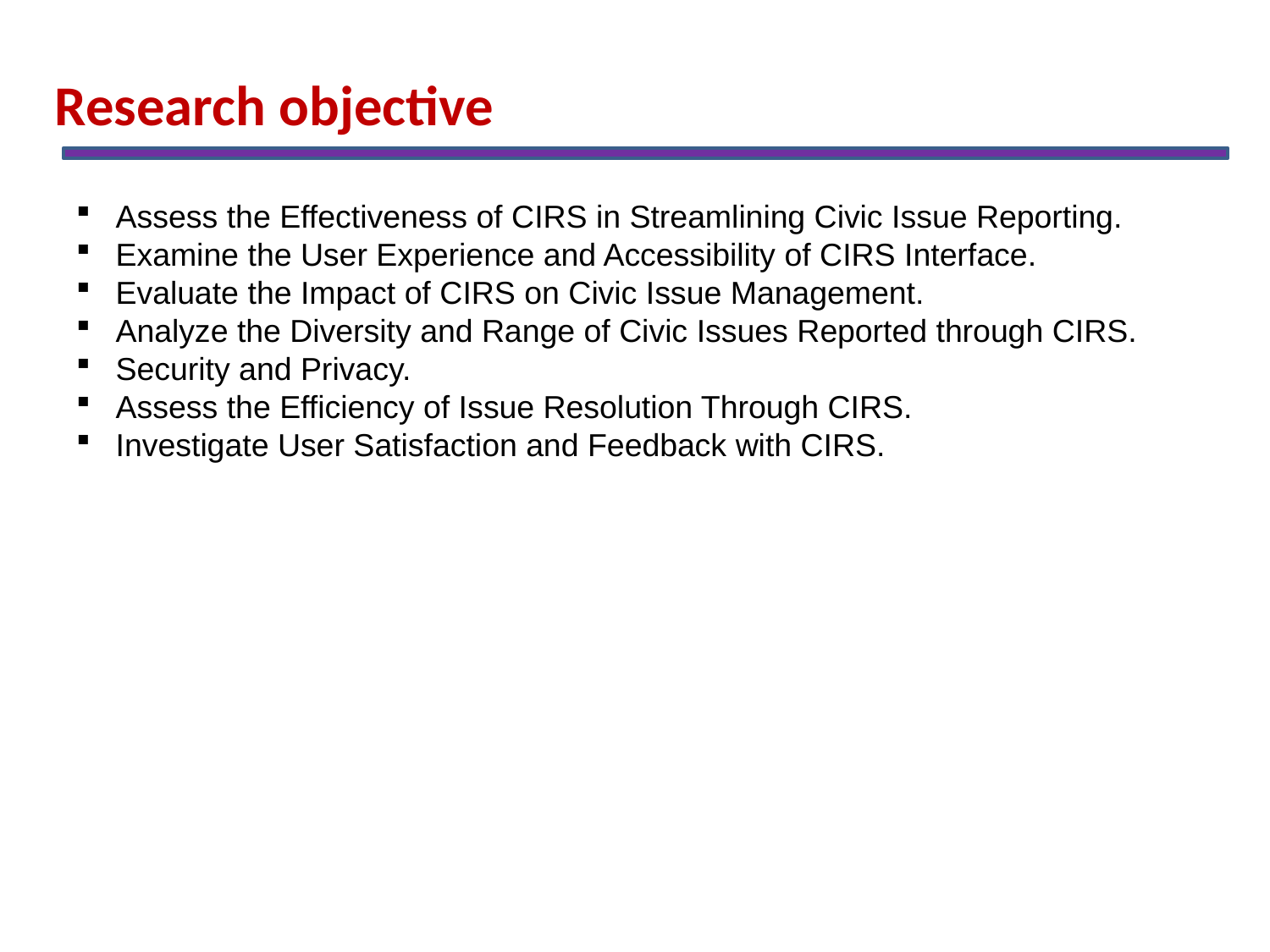

Research objective

Assess the Effectiveness of CIRS in Streamlining Civic Issue Reporting.
Examine the User Experience and Accessibility of CIRS Interface.
Evaluate the Impact of CIRS on Civic Issue Management.
Analyze the Diversity and Range of Civic Issues Reported through CIRS.
Security and Privacy.
Assess the Efficiency of Issue Resolution Through CIRS.
Investigate User Satisfaction and Feedback with CIRS.